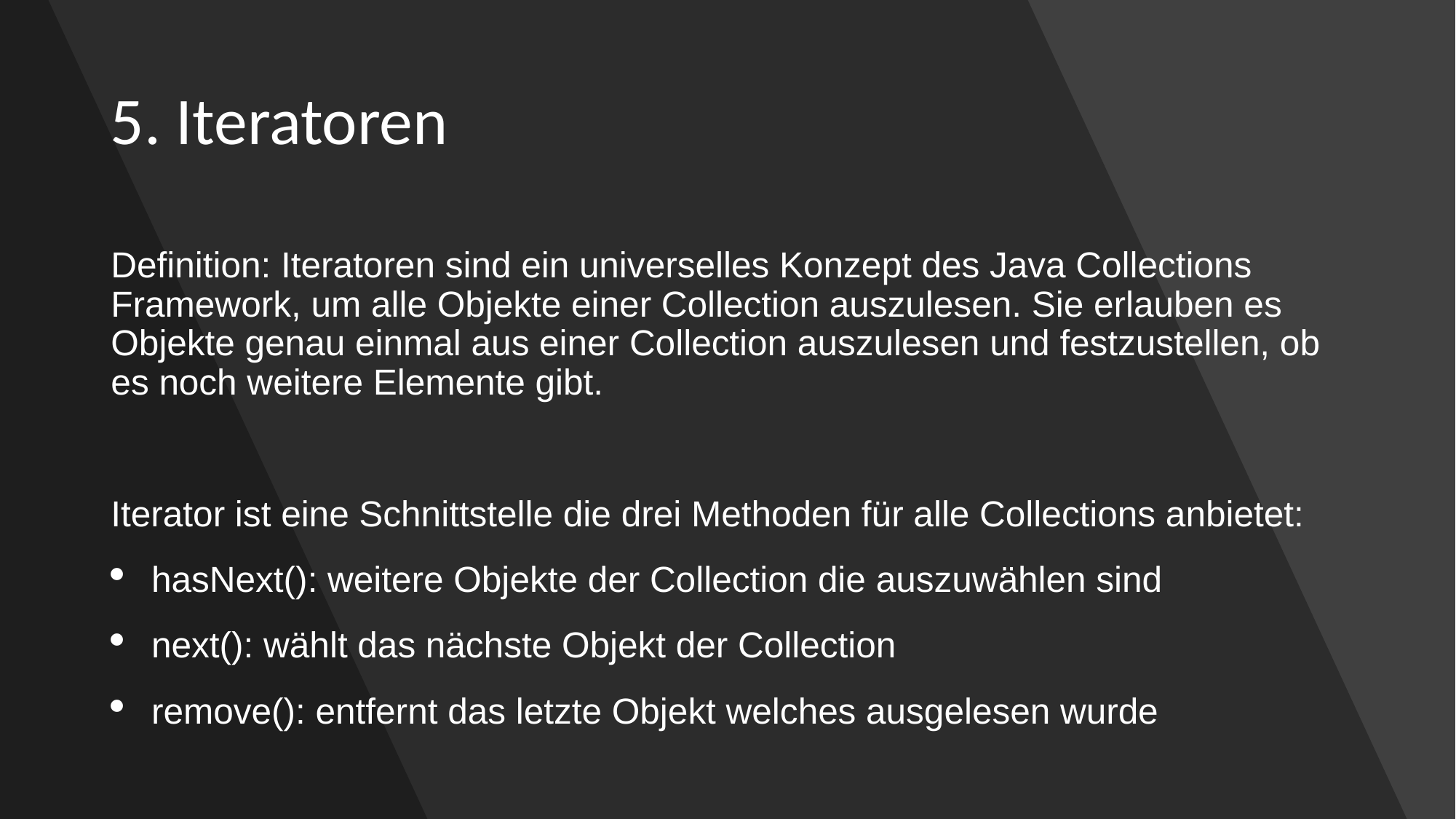

# 5. Iteratoren
Definition: Iteratoren sind ein universelles Konzept des Java Collections Framework, um alle Objekte einer Collection auszulesen. Sie erlauben es Objekte genau einmal aus einer Collection auszulesen und festzustellen, ob es noch weitere Elemente gibt.

Iterator ist eine Schnittstelle die drei Methoden für alle Collections anbietet:
hasNext(): weitere Objekte der Collection die auszuwählen sind
next(): wählt das nächste Objekt der Collection
remove(): entfernt das letzte Objekt welches ausgelesen wurde